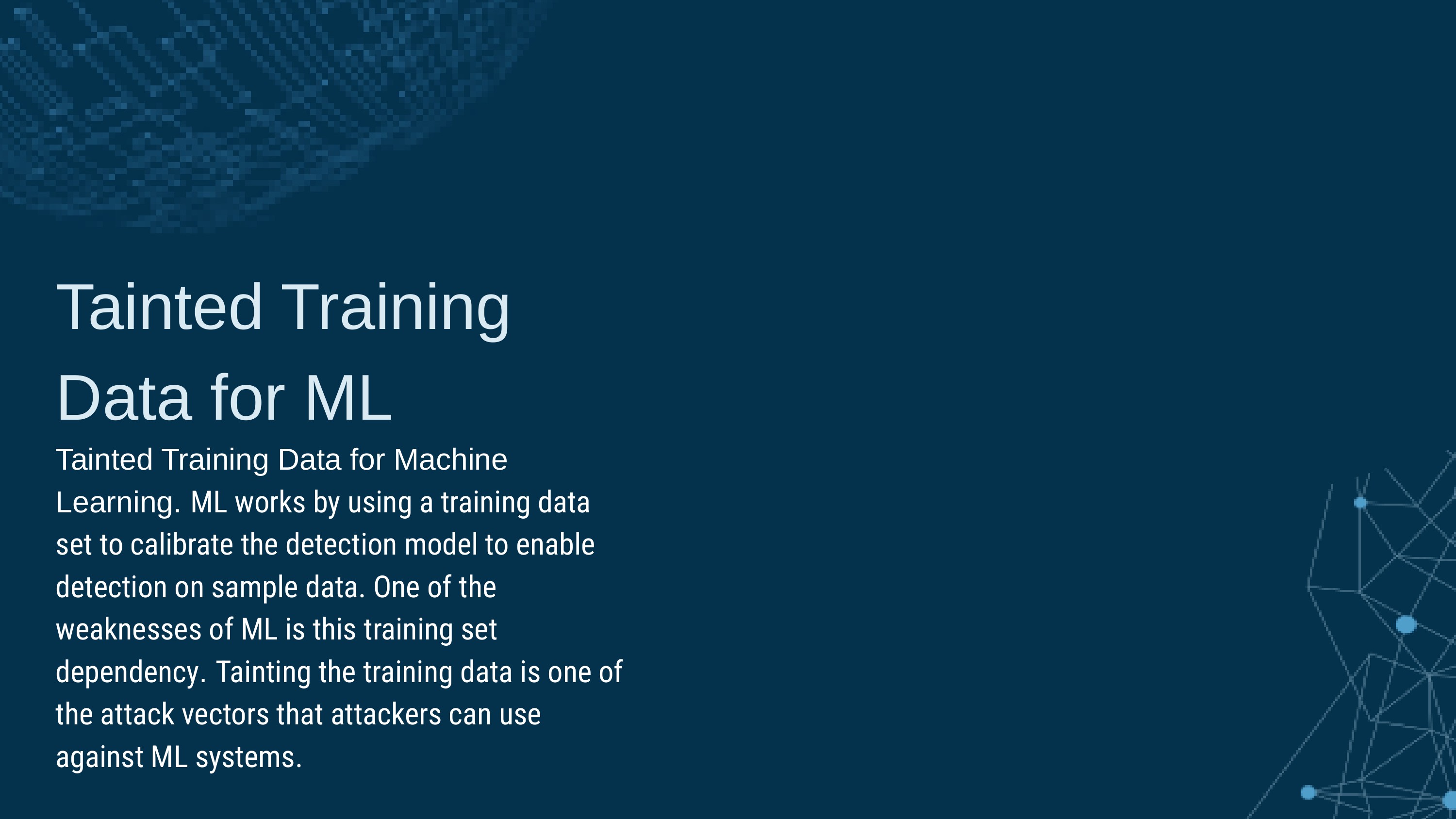

Tainted Training Data for ML
Tainted Training Data for Machine Learning. ML works by using a training data set to calibrate the detection model to enable detection on sample data. One of the weaknesses of ML is this training set dependency. Tainting the training data is one of the attack vectors that attackers can use against ML systems.